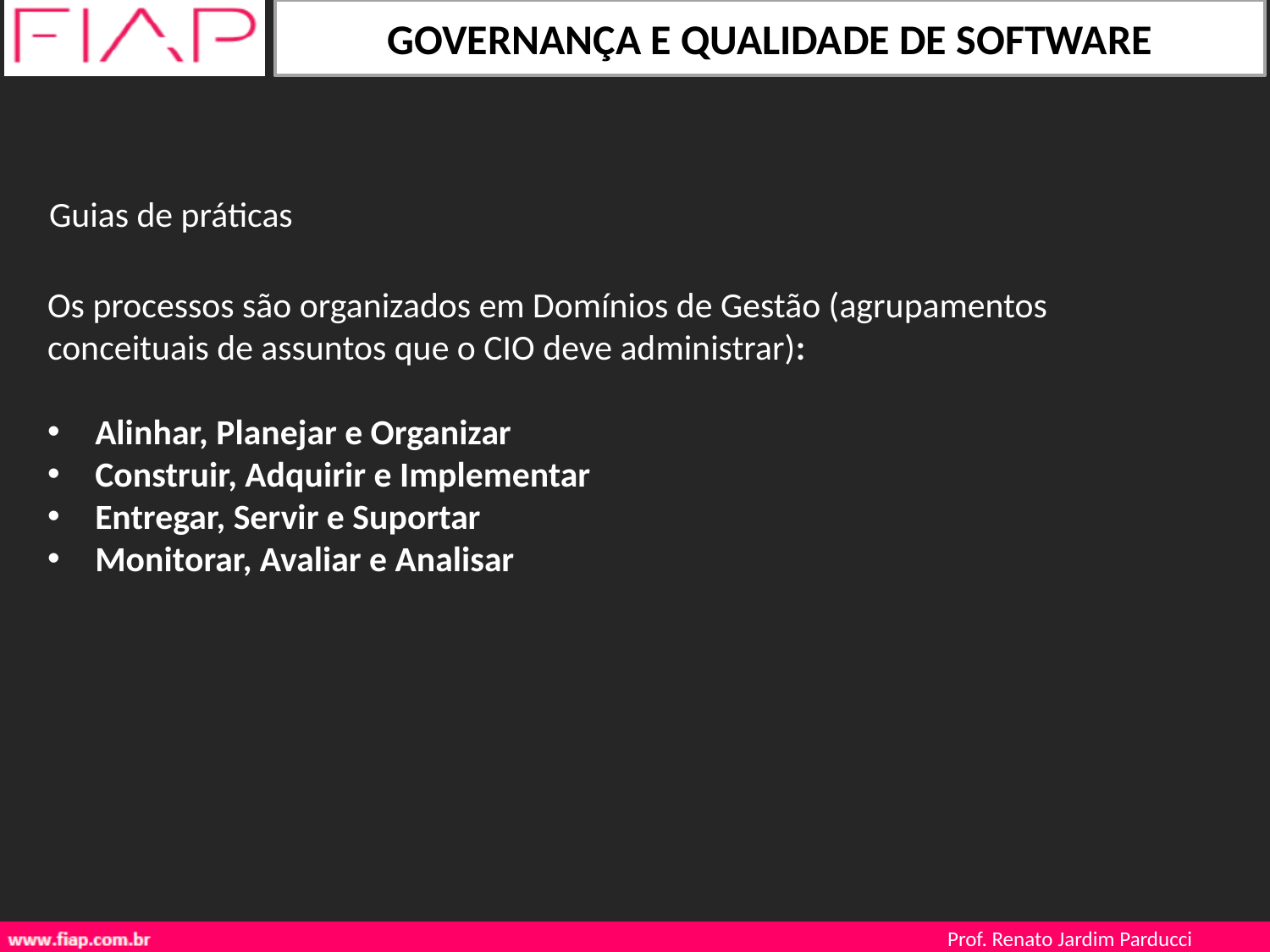

Guias de práticas
Os processos são organizados em Domínios de Gestão (agrupamentos conceituais de assuntos que o CIO deve administrar):

Alinhar, Planejar e Organizar
Construir, Adquirir e Implementar
Entregar, Servir e Suportar
Monitorar, Avaliar e Analisar